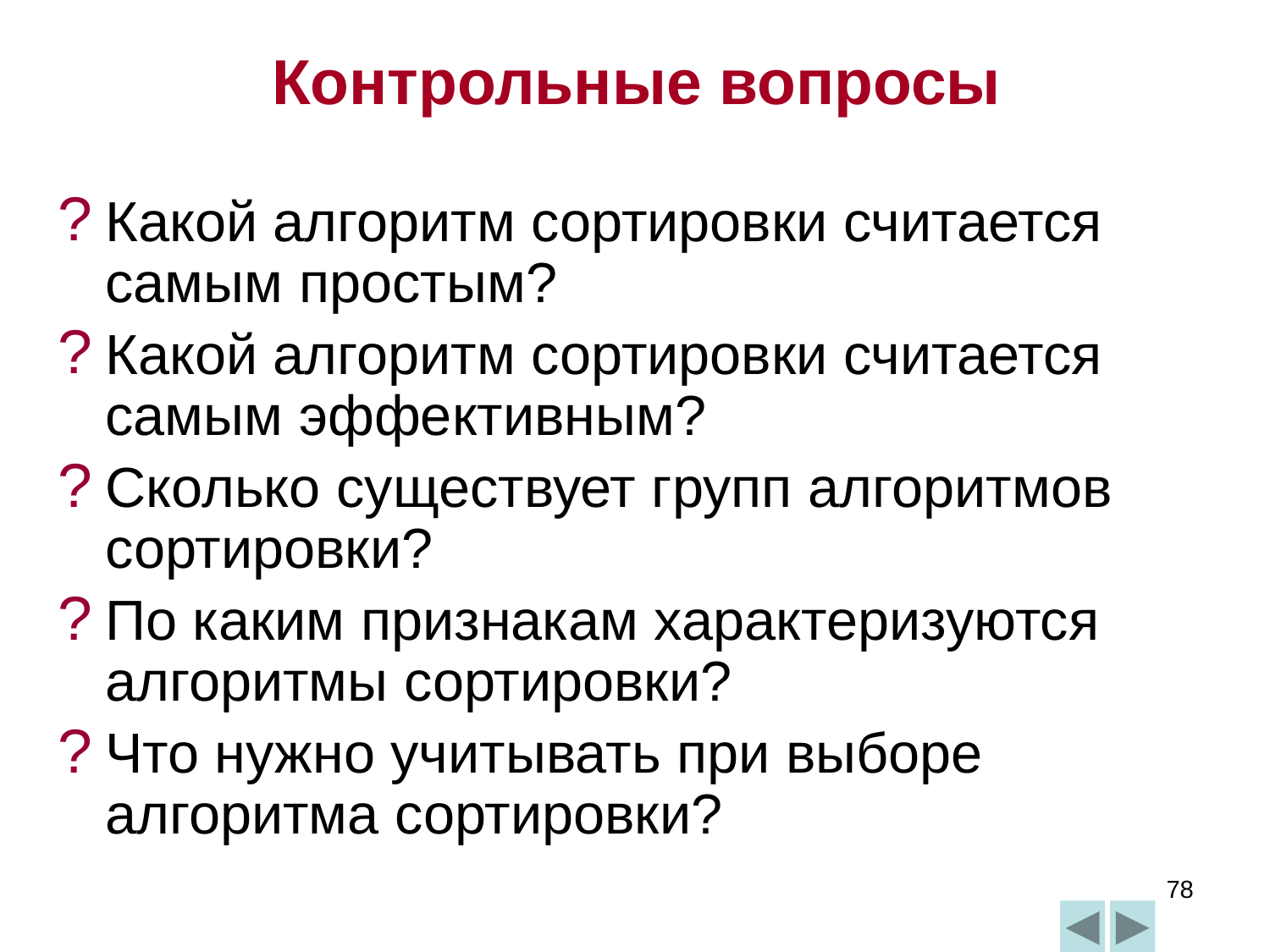

# Контрольные вопросы
Какой алгоритм сортировки считается самым простым?
Какой алгоритм сортировки считается самым эффективным?
Сколько существует групп алгоритмов сортировки?
По каким признакам характеризуются алгоритмы сортировки?
Что нужно учитывать при выборе алгоритма сортировки?
78